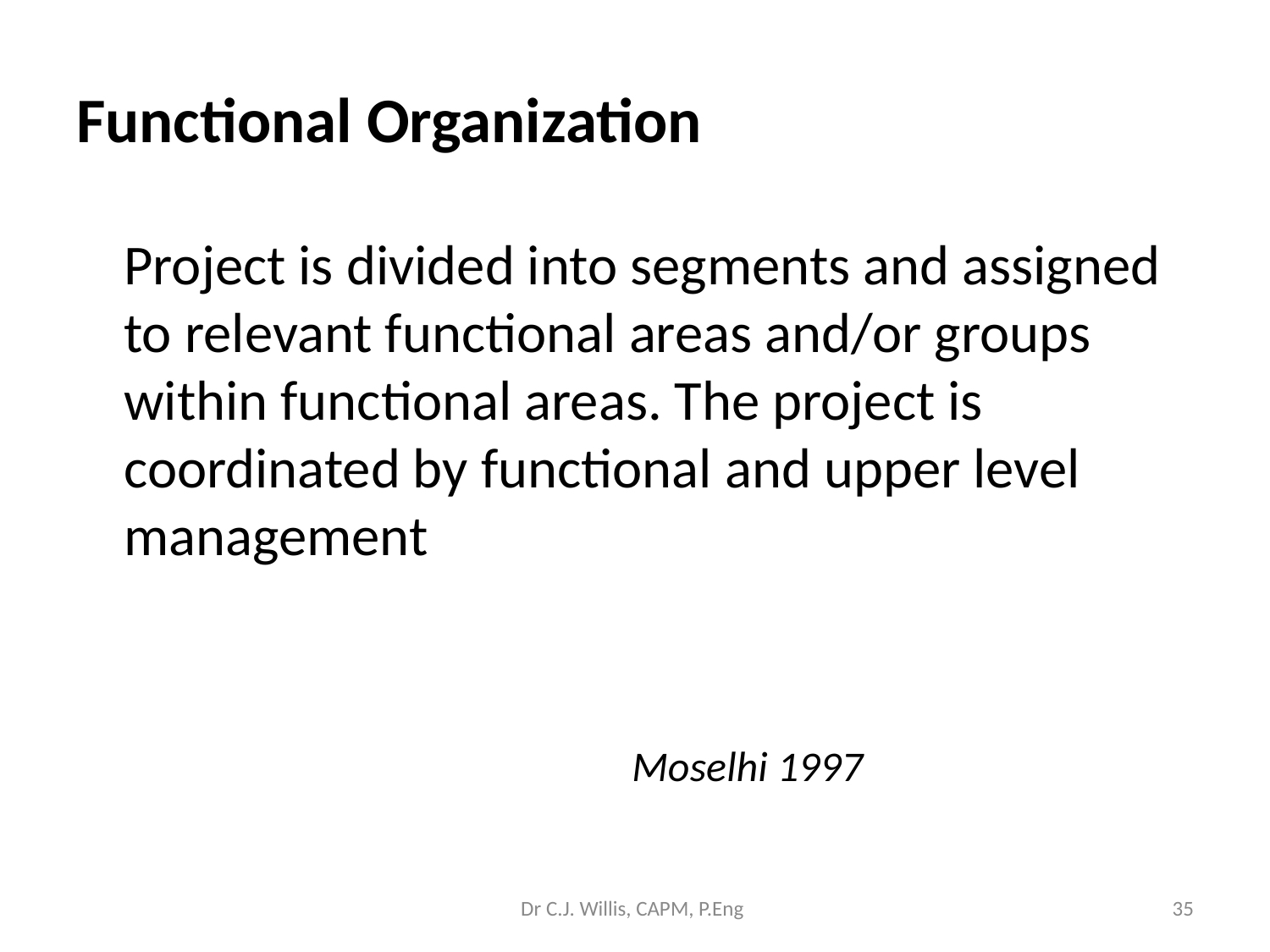

# Functional Organization
	Project is divided into segments and assigned to relevant functional areas and/or groups within functional areas. The project is coordinated by functional and upper level management

													Moselhi 1997
Dr C.J. Willis, CAPM, P.Eng
35